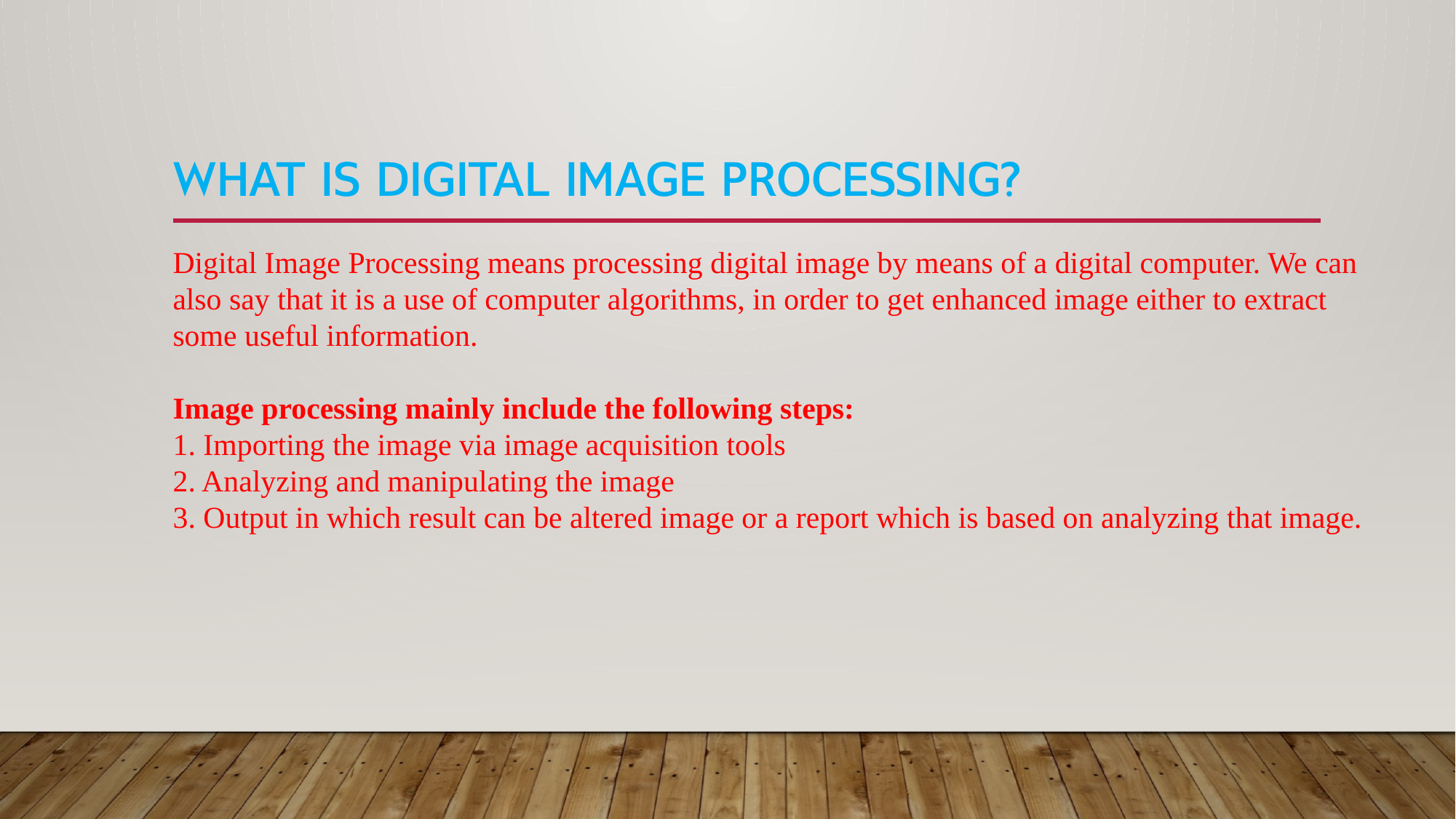

WHAT IS DIGITAL IMAGE PROCESSING?
Digital Image Processing means processing digital image by means of a digital computer. We can also say that it is a use of computer algorithms, in order to get enhanced image either to extract some useful information.

Image processing mainly include the following steps:
1. Importing the image via image acquisition tools
2. Analyzing and manipulating the image
3. Output in which result can be altered image or a report which is based on analyzing that image.